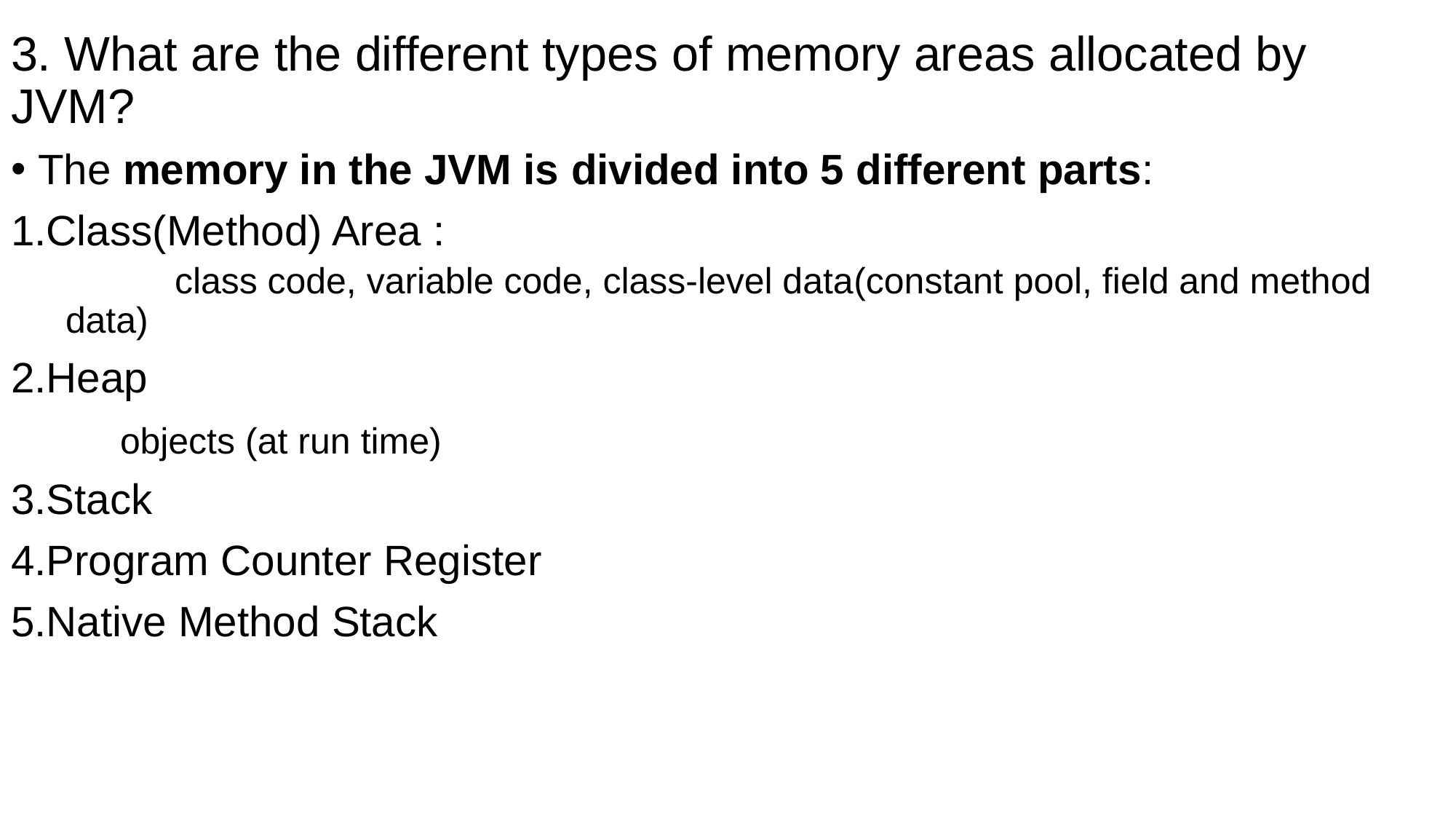

# 3. What are the different types of memory areas allocated by JVM?
The memory in the JVM is divided into 5 different parts:
Class(Method) Area :
	class code, variable code, class-level data(constant pool, field and method data)
Heap
	objects (at run time)
3.Stackore data and partial results
4.Program Counter Register
5.Native Method Stack